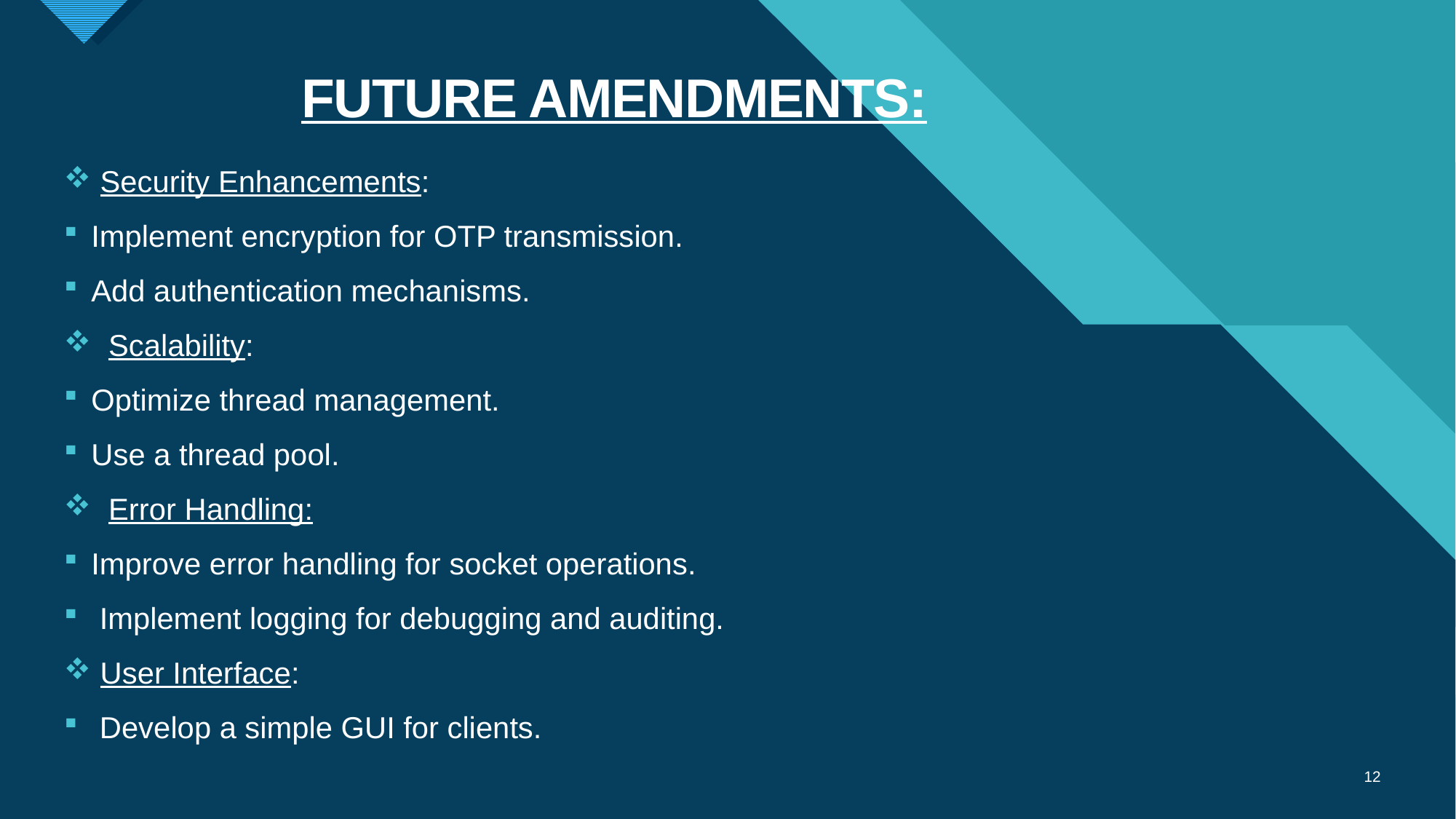

# FUTURE AMENDMENTS:
 Security Enhancements:
Implement encryption for OTP transmission.
Add authentication mechanisms.
  Scalability:
Optimize thread management.
Use a thread pool.
  Error Handling:
Improve error handling for socket operations.
 Implement logging for debugging and auditing.
 User Interface:
 Develop a simple GUI for clients.
12